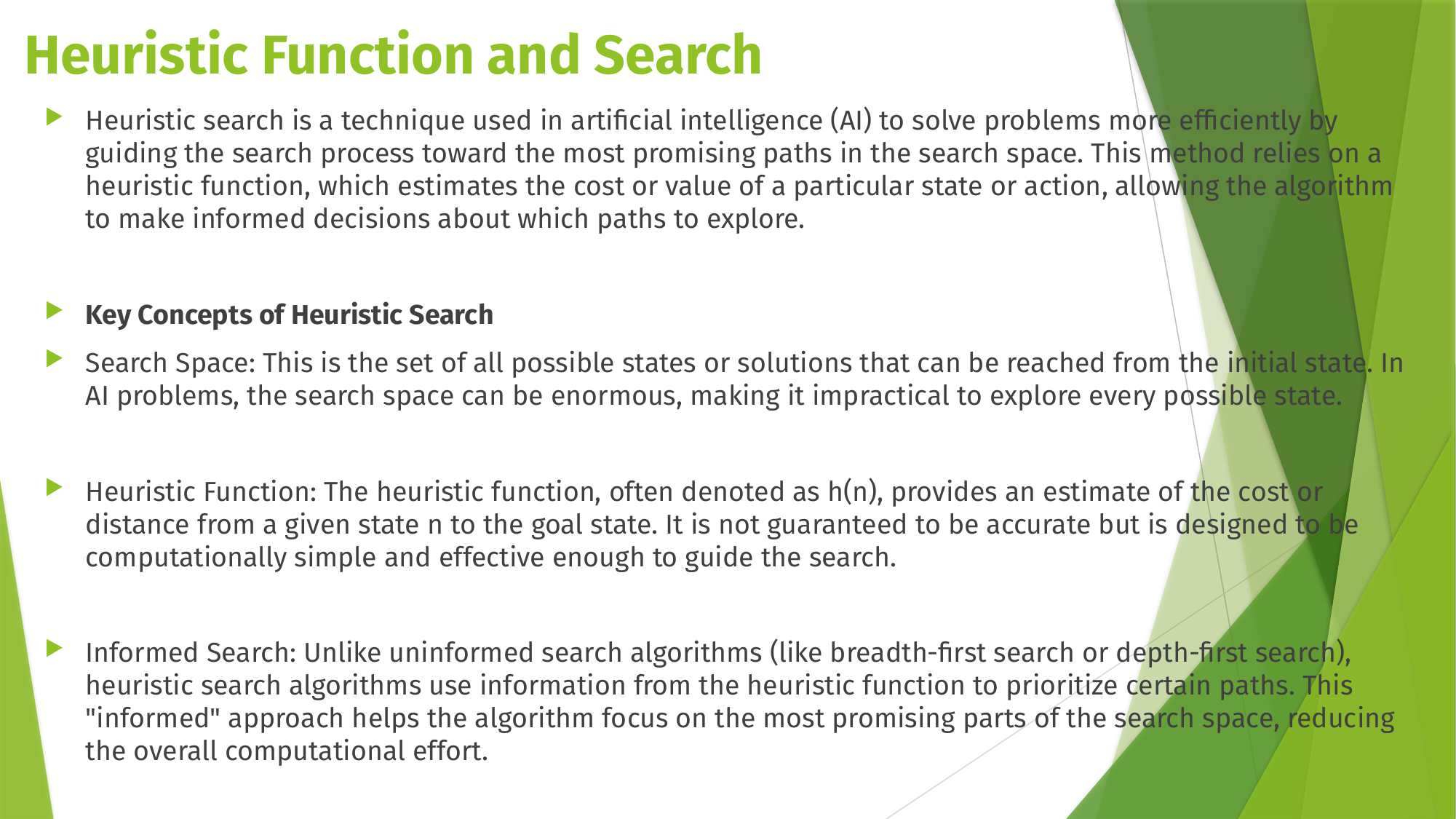

# Heuristic Function and Search
Heuristic search is a technique used in artificial intelligence (AI) to solve problems more efficiently by guiding the search process toward the most promising paths in the search space. This method relies on a heuristic function, which estimates the cost or value of a particular state or action, allowing the algorithm to make informed decisions about which paths to explore.

Key Concepts of Heuristic Search
Search Space: This is the set of all possible states or solutions that can be reached from the initial state. In AI problems, the search space can be enormous, making it impractical to explore every possible state.

Heuristic Function: The heuristic function, often denoted as h(n), provides an estimate of the cost or distance from a given state n to the goal state. It is not guaranteed to be accurate but is designed to be computationally simple and effective enough to guide the search.

Informed Search: Unlike uninformed search algorithms (like breadth-first search or depth-first search), heuristic search algorithms use information from the heuristic function to prioritize certain paths. This "informed" approach helps the algorithm focus on the most promising parts of the search space, reducing the overall computational effort.